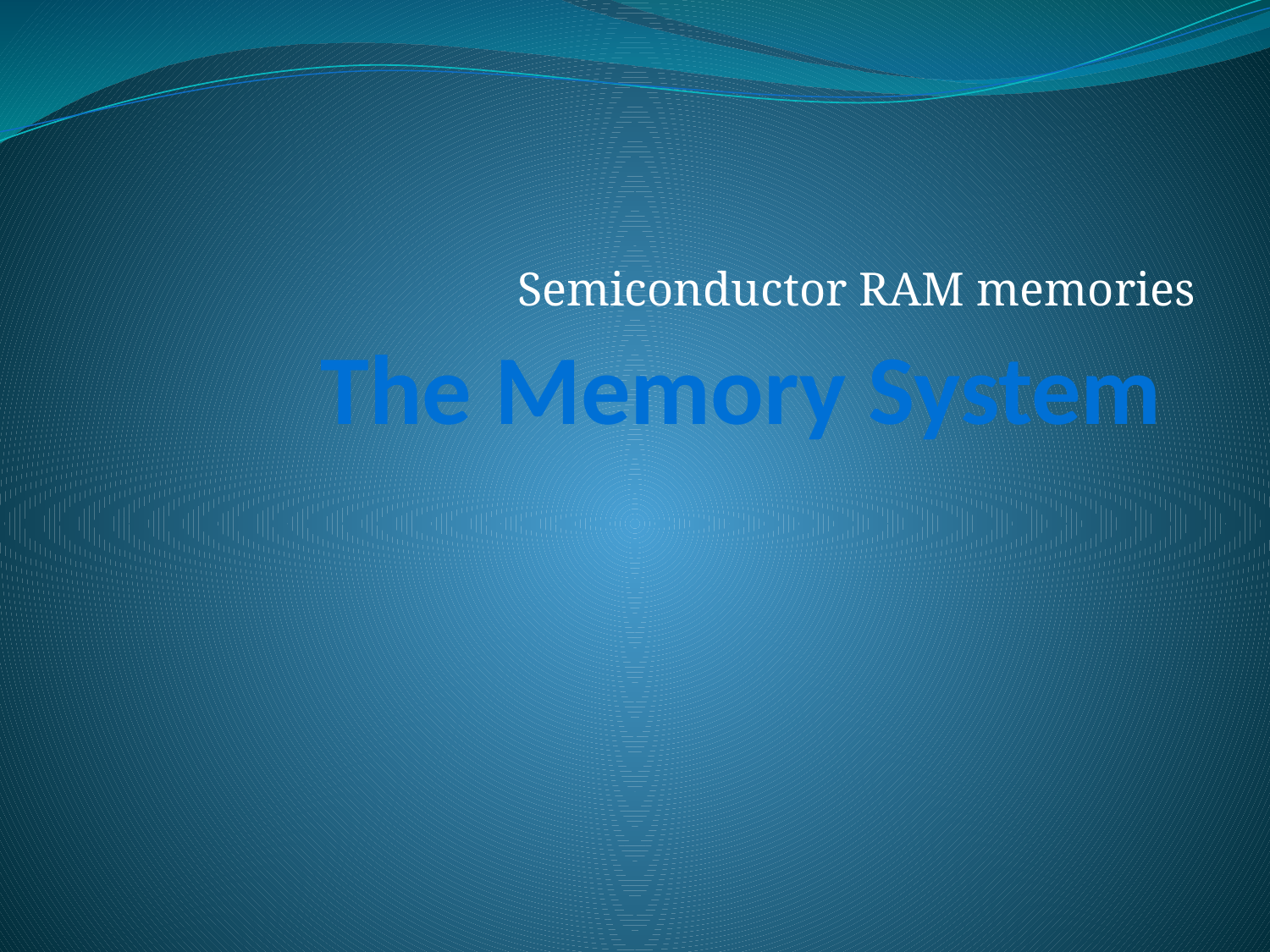

# The Memory System
Semiconductor RAM memories